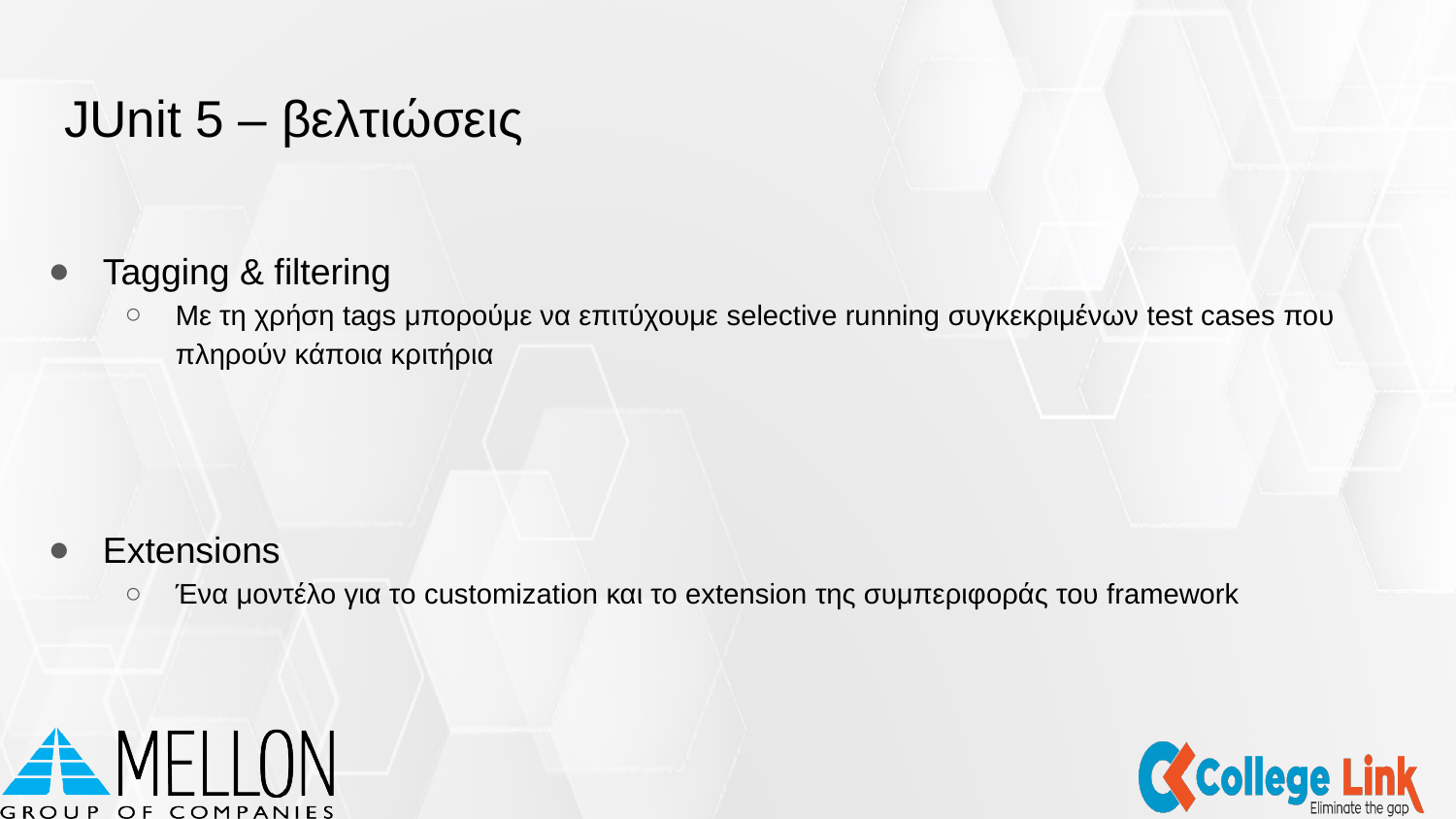

# JUnit 5 – βελτιώσεις

Tagging & filtering
Με τη χρήση tags μπορούμε να επιτύχουμε selective running συγκεκριμένων test cases που πληρούν κάποια κριτήρια

Extensions
Ένα μοντέλο για το customization και το extension της συμπεριφοράς του framework